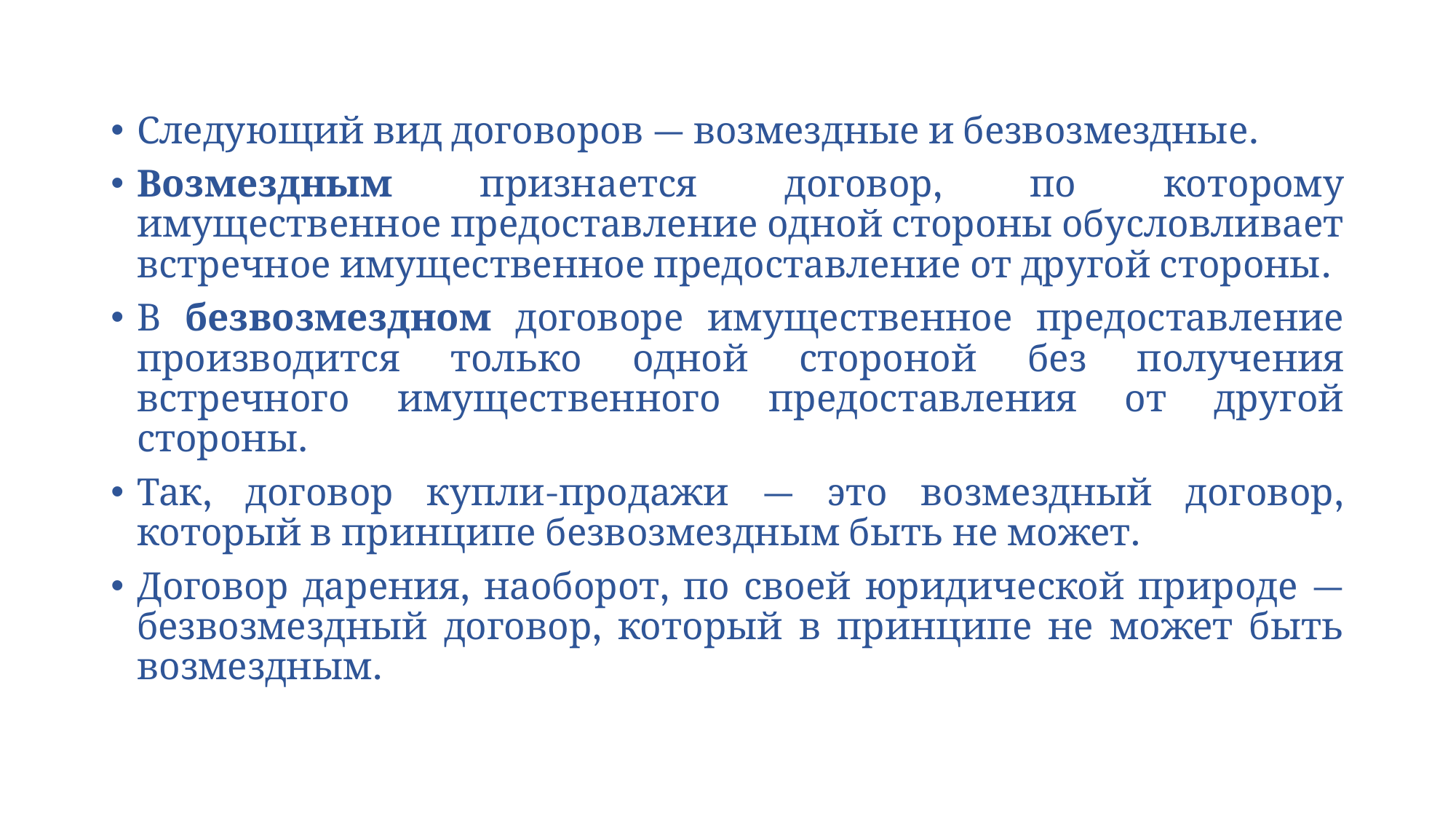

Следующий вид договоров — возмездные и безвозмездные.
Возмездным признается договор, по которому имущественное предоставление одной стороны обусловливает встречное имущественное предоставление от другой стороны.
В безвозмездном договоре имущественное предоставление производится только одной стороной без получения встречного имущественного предоставления от другой стороны.
Так, договор купли-продажи — это возмездный договор, который в принципе безвозмездным быть не может.
Договор дарения, наоборот, по своей юридической природе — безвозмездный договор, который в принципе не может быть возмездным.